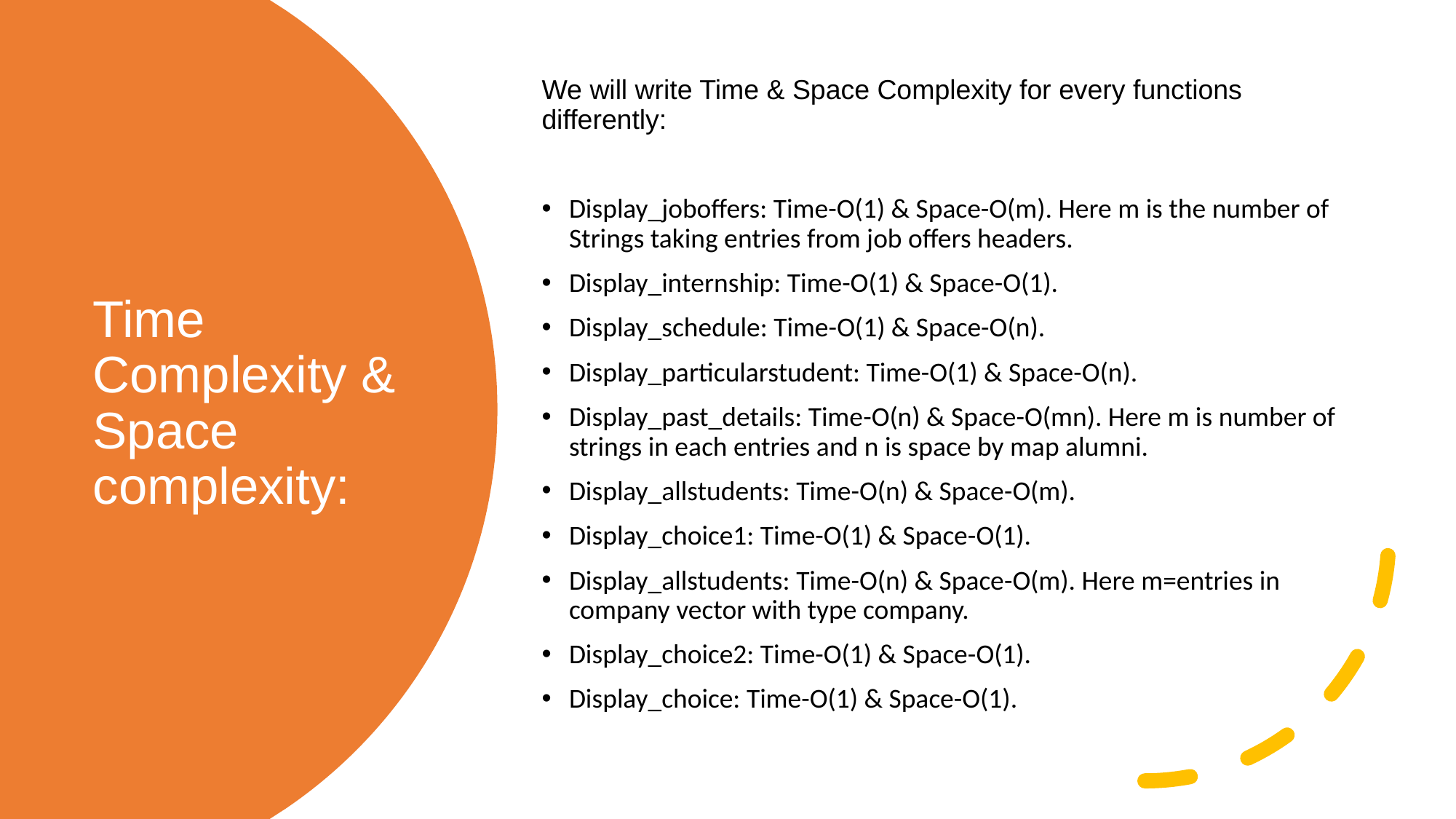

We will write Time & Space Complexity for every functions differently:

Display_joboffers: Time-O(1) & Space-O(m). Here m is the number of Strings taking entries from job offers headers.
Display_internship: Time-O(1) & Space-O(1).
Display_schedule: Time-O(1) & Space-O(n).
Display_particularstudent: Time-O(1) & Space-O(n).
Display_past_details: Time-O(n) & Space-O(mn). Here m is number of strings in each entries and n is space by map alumni.
Display_allstudents: Time-O(n) & Space-O(m).
Display_choice1: Time-O(1) & Space-O(1).
Display_allstudents: Time-O(n) & Space-O(m). Here m=entries in company vector with type company.
Display_choice2: Time-O(1) & Space-O(1).
Display_choice: Time-O(1) & Space-O(1).

# Time Complexity & Space complexity: